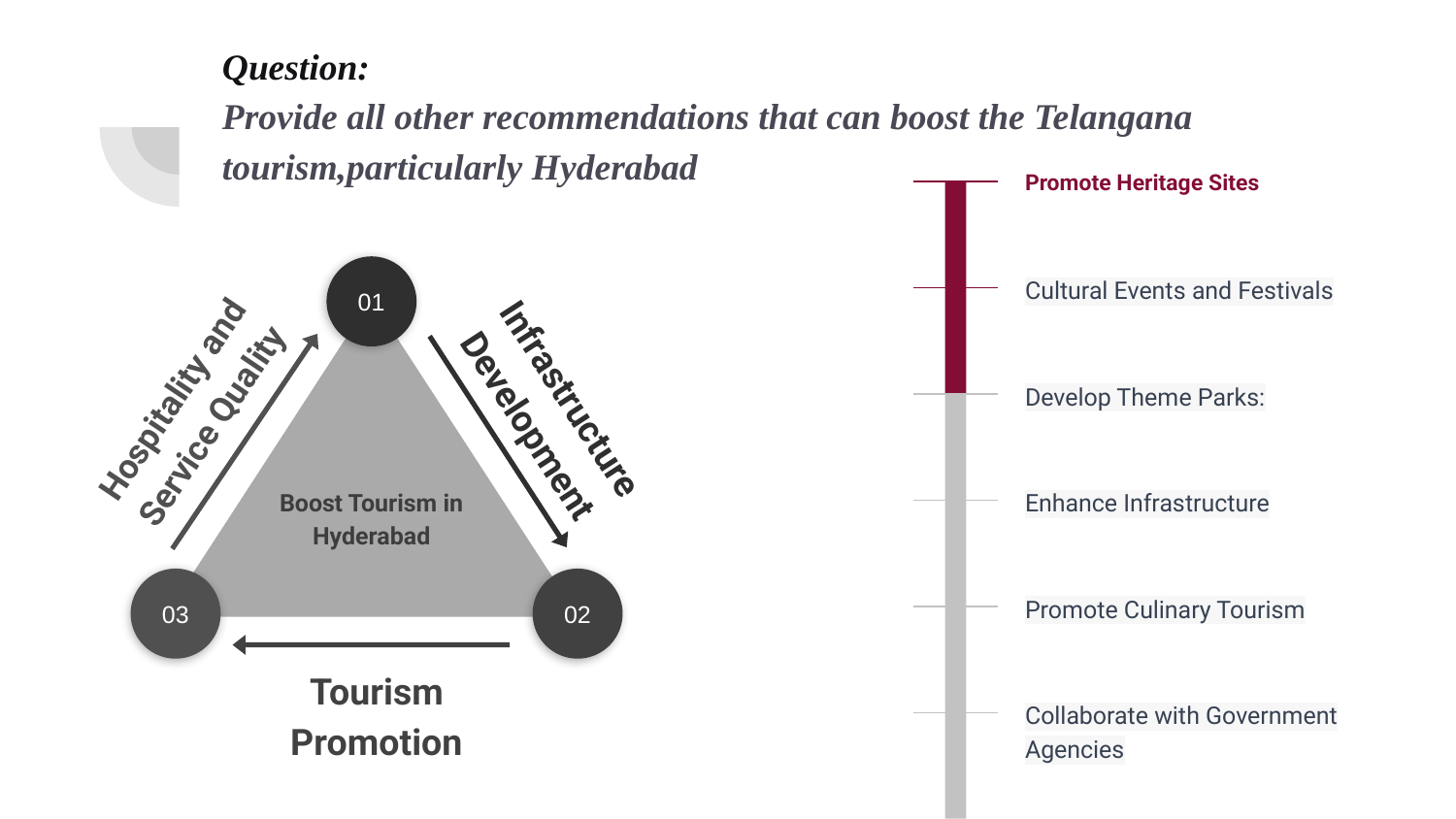

# Question:
Provide all other recommendations that can boost the Telangana tourism,particularly Hyderabad

Promote Heritage Sites

01
Infrastructure Development

Cultural Events and Festivals

Hospitality and Service Quality

03

Develop Theme Parks:

Boost Tourism in Hyderabad
Enhance Infrastructure

02

Tourism Promotion
Promote Culinary Tourism

Collaborate with Government Agencies